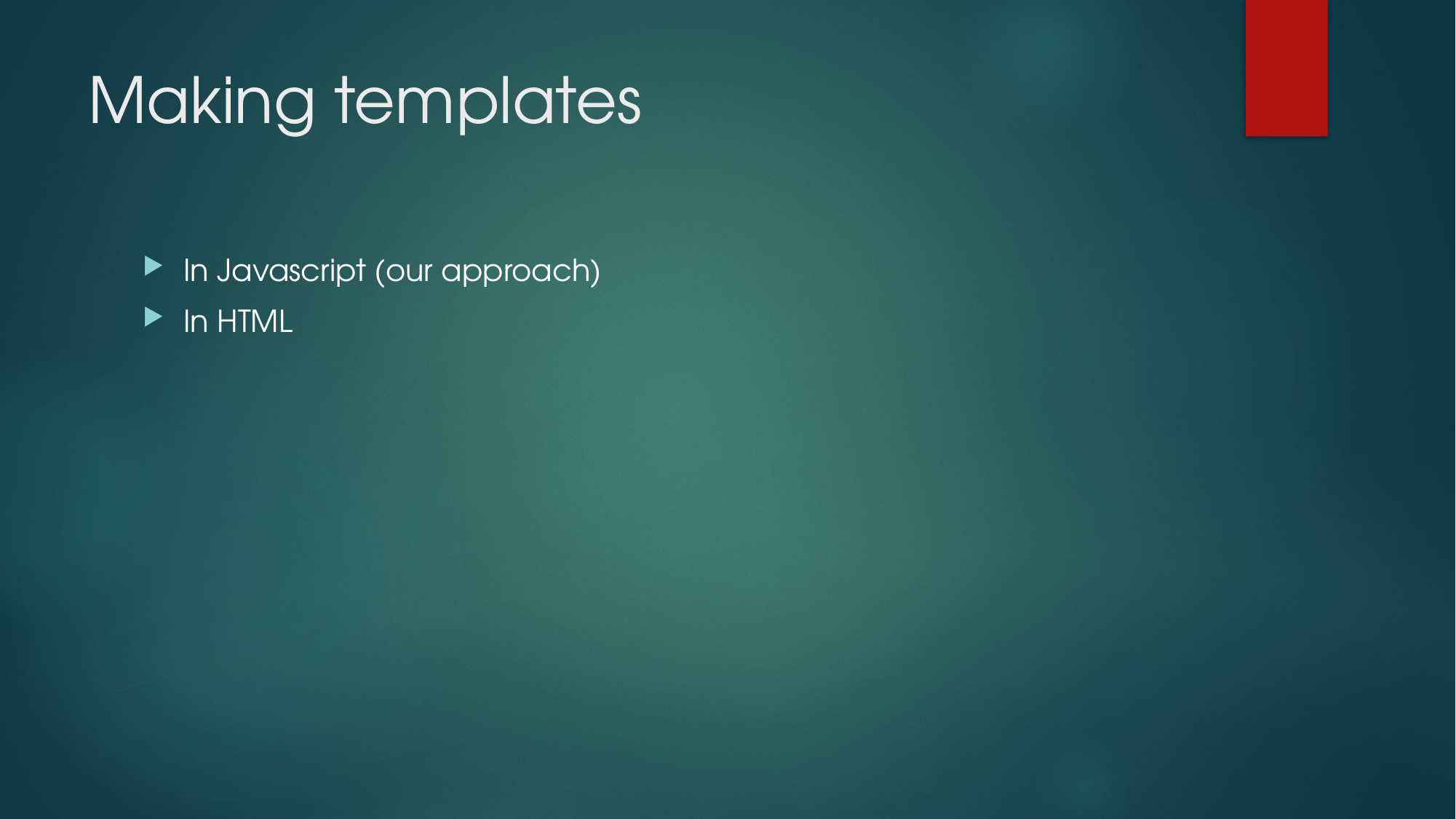

# Making templates
In Javascript (our approach)
In HTML